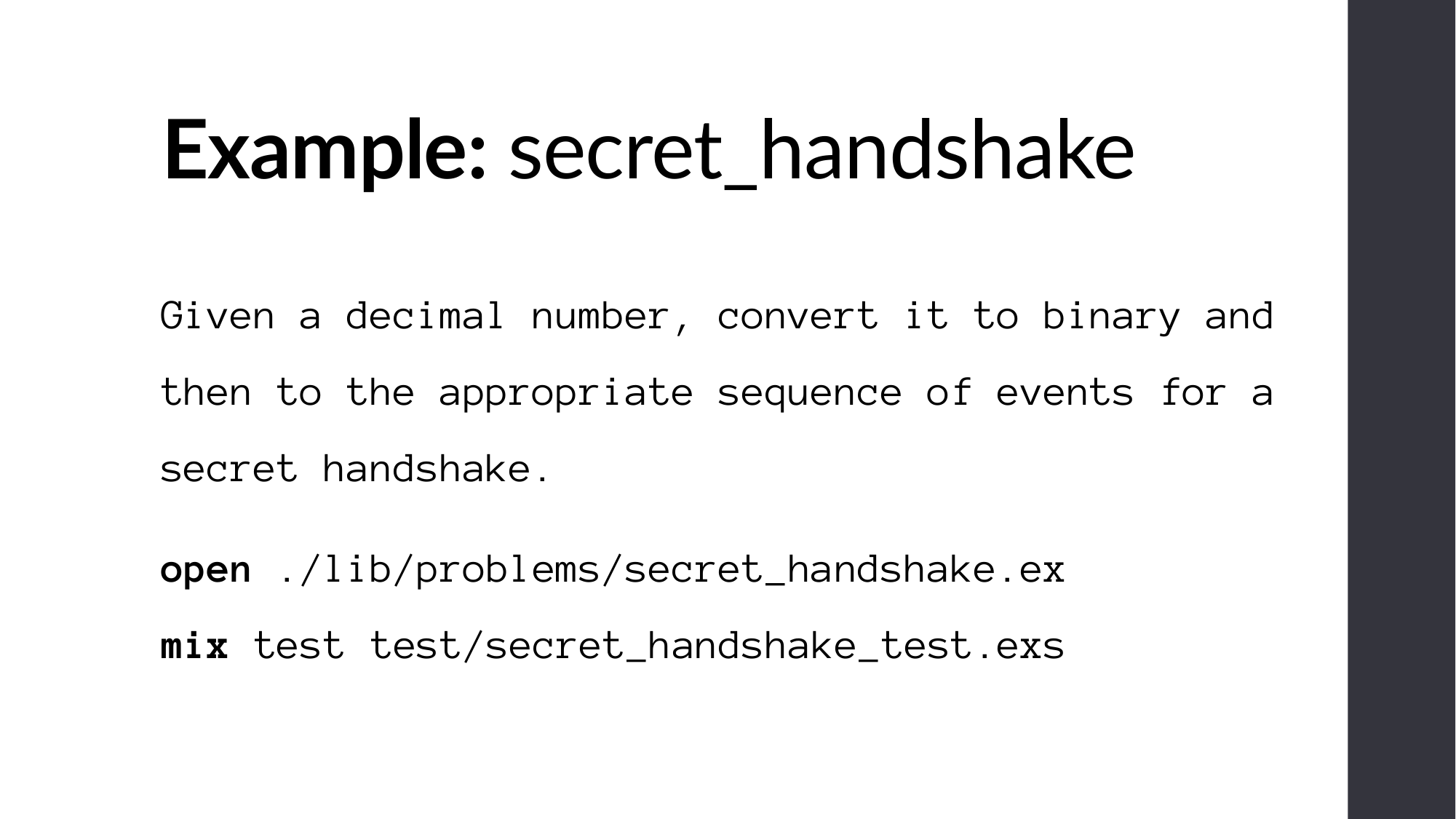

# Example: secret_handshake
Given a decimal number, convert it to binary and then to the appropriate sequence of events for a secret handshake.
open ./lib/problems/secret_handshake.ex
mix test test/secret_handshake_test.exs